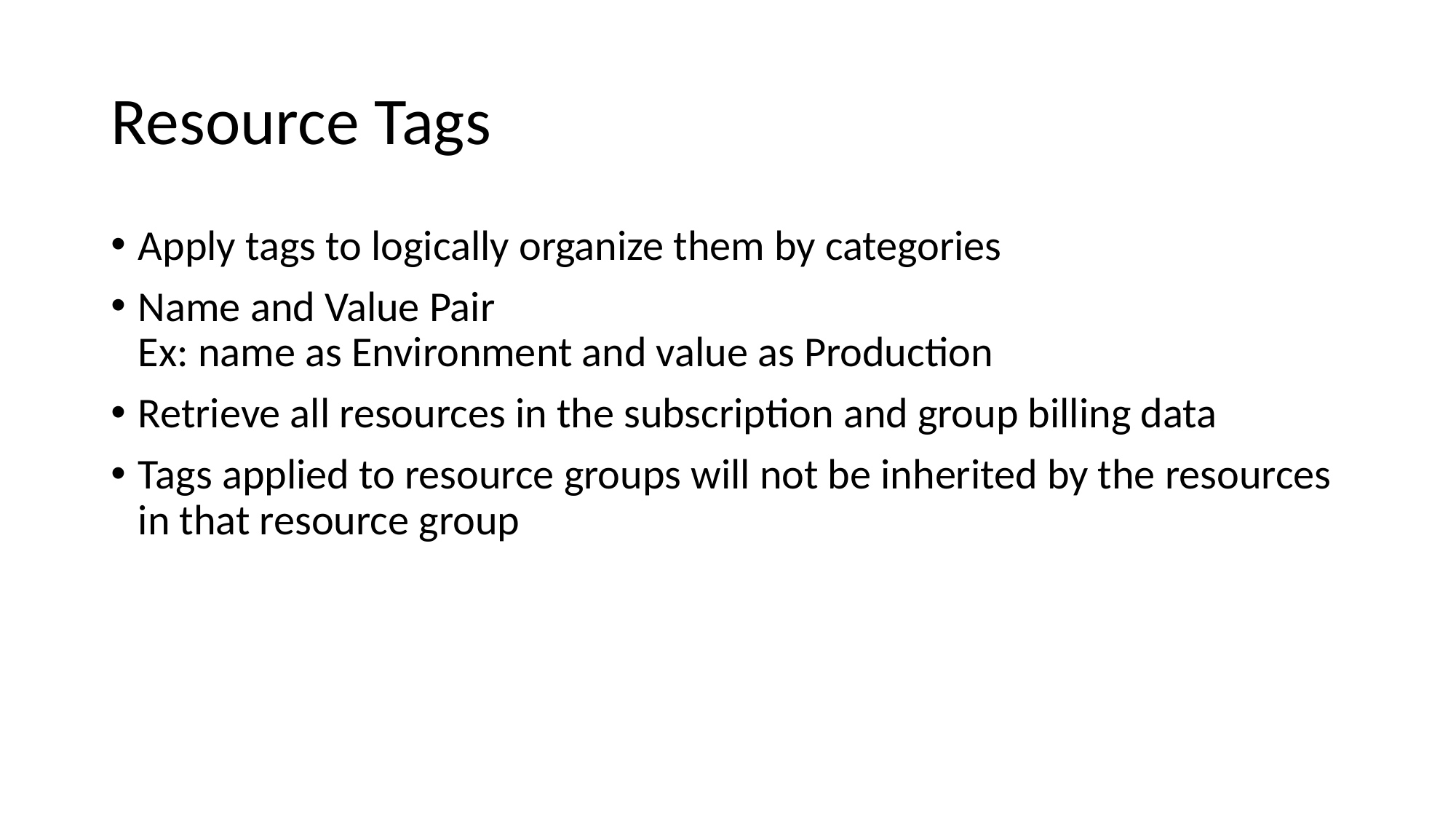

# Resource Tags
Apply tags to logically organize them by categories
Name and Value Pair
Ex: name as Environment and value as Production
Retrieve all resources in the subscription and group billing data
Tags applied to resource groups will not be inherited by the resources in that resource group